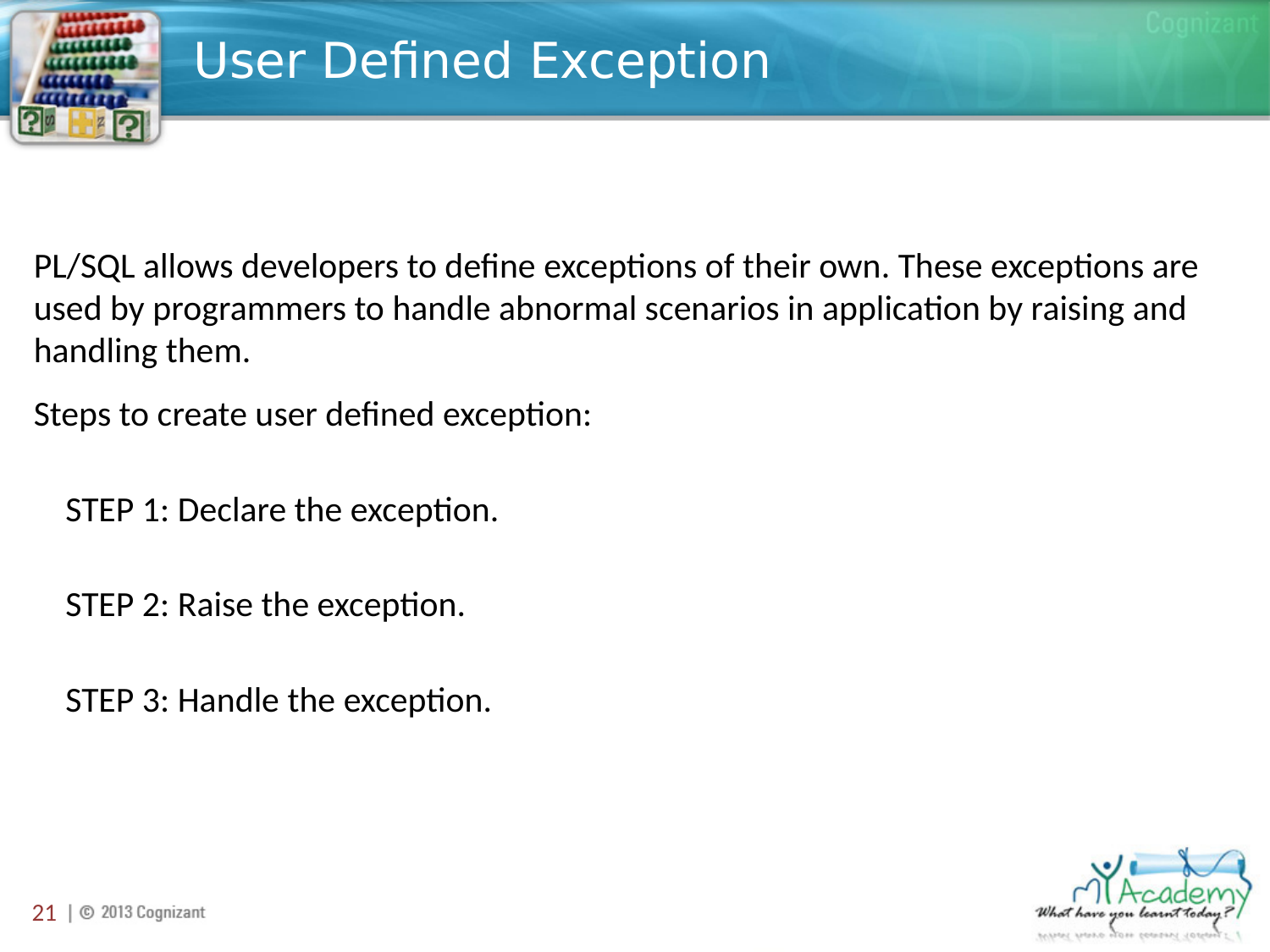

# User Defined Exception
PL/SQL allows developers to define exceptions of their own. These exceptions are used by programmers to handle abnormal scenarios in application by raising and handling them.
Steps to create user defined exception:
STEP 1: Declare the exception.
STEP 2: Raise the exception.
STEP 3: Handle the exception.
21